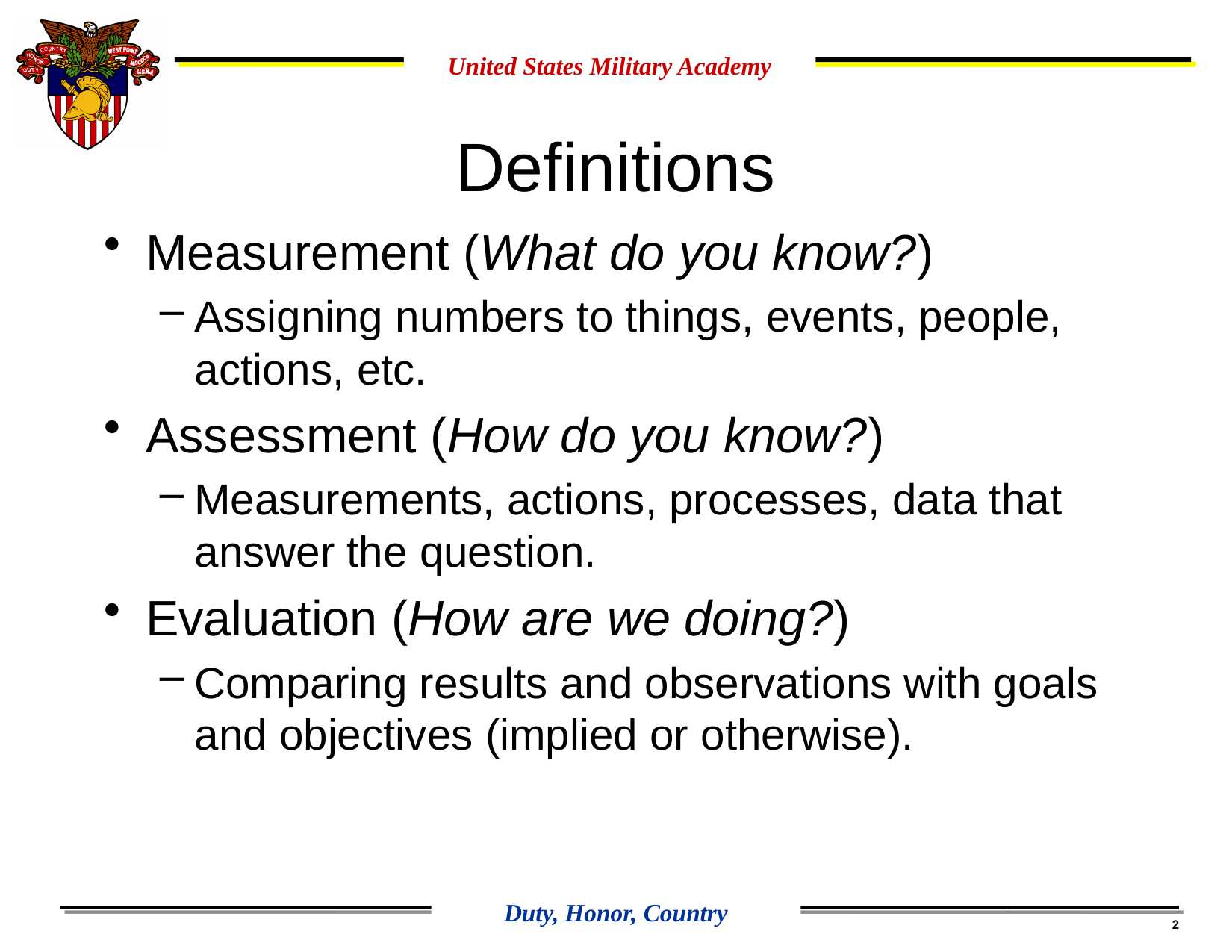

# Definitions
Measurement (What do you know?)
Assigning numbers to things, events, people, actions, etc.
Assessment (How do you know?)
Measurements, actions, processes, data that answer the question.
Evaluation (How are we doing?)
Comparing results and observations with goals and objectives (implied or otherwise).